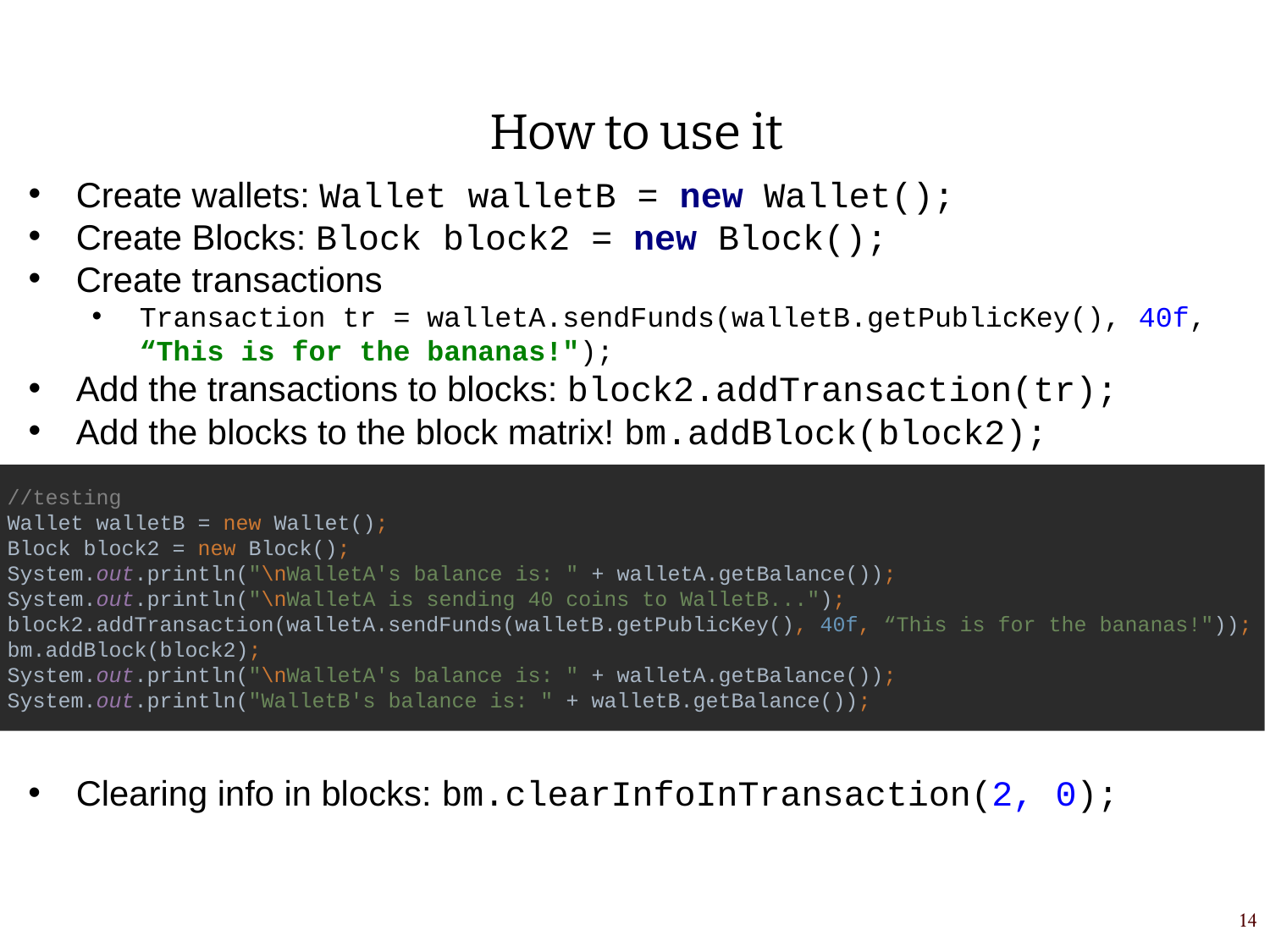

# How to use it
Create wallets: Wallet walletB = new Wallet();
Create Blocks: Block block2 = new Block();
Create transactions
Transaction tr = walletA.sendFunds(walletB.getPublicKey(), 40f, “This is for the bananas!");
Add the transactions to blocks: block2.addTransaction(tr);
Add the blocks to the block matrix! bm.addBlock(block2);

//testing
Wallet walletB = new Wallet();
Block block2 = new Block();
System.out.println("\nWalletA's balance is: " + walletA.getBalance());
System.out.println("\nWalletA is sending 40 coins to WalletB...");
block2.addTransaction(walletA.sendFunds(walletB.getPublicKey(), 40f, “This is for the bananas!"));
bm.addBlock(block2);
System.out.println("\nWalletA's balance is: " + walletA.getBalance());
System.out.println("WalletB's balance is: " + walletB.getBalance());
Clearing info in blocks: bm.clearInfoInTransaction(2, 0);

14